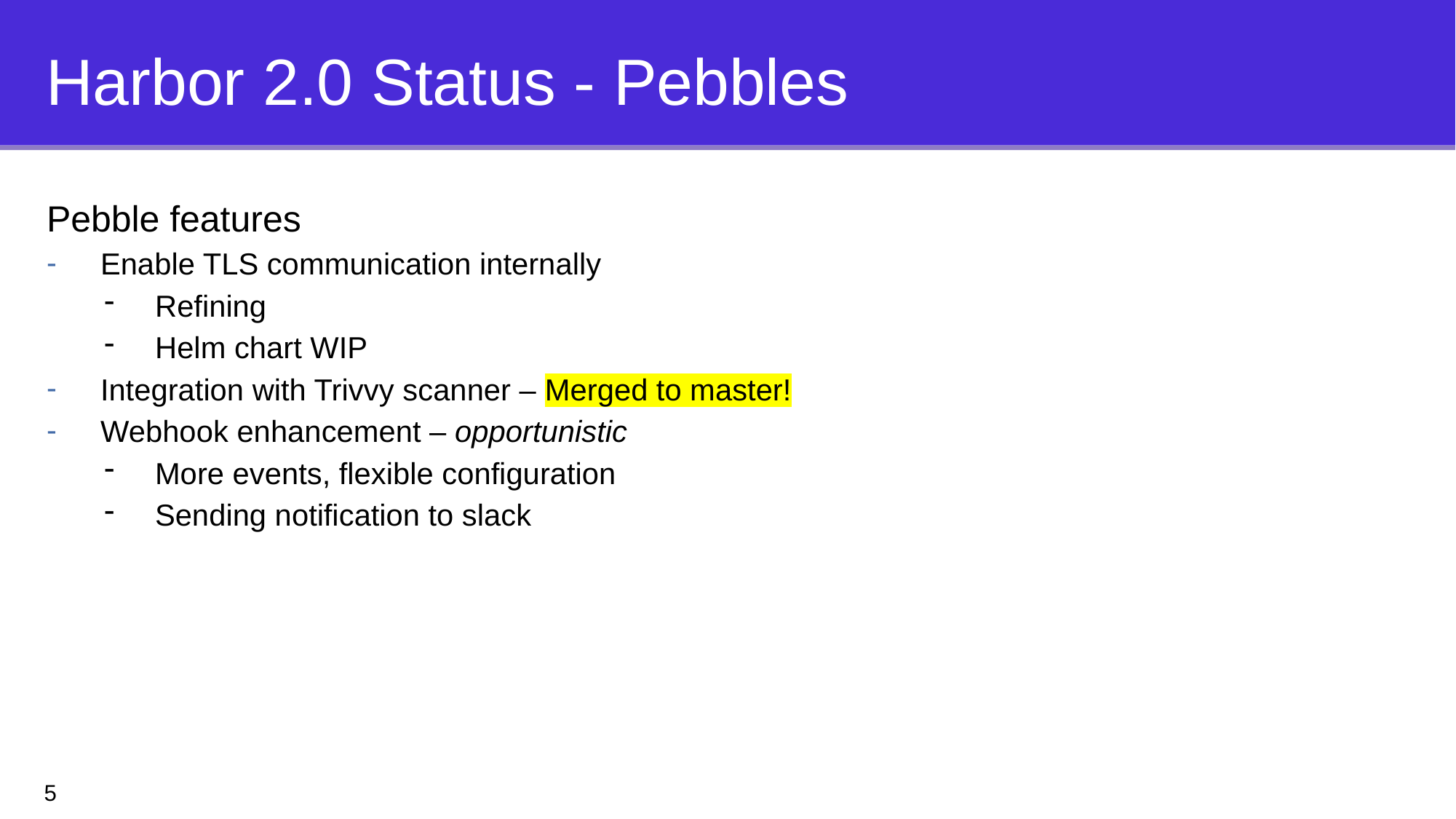

# Harbor 2.0 Status - Pebbles
Pebble features
Enable TLS communication internally
Refining
Helm chart WIP
Integration with Trivvy scanner – Merged to master!
Webhook enhancement – opportunistic
More events, flexible configuration
Sending notification to slack
5